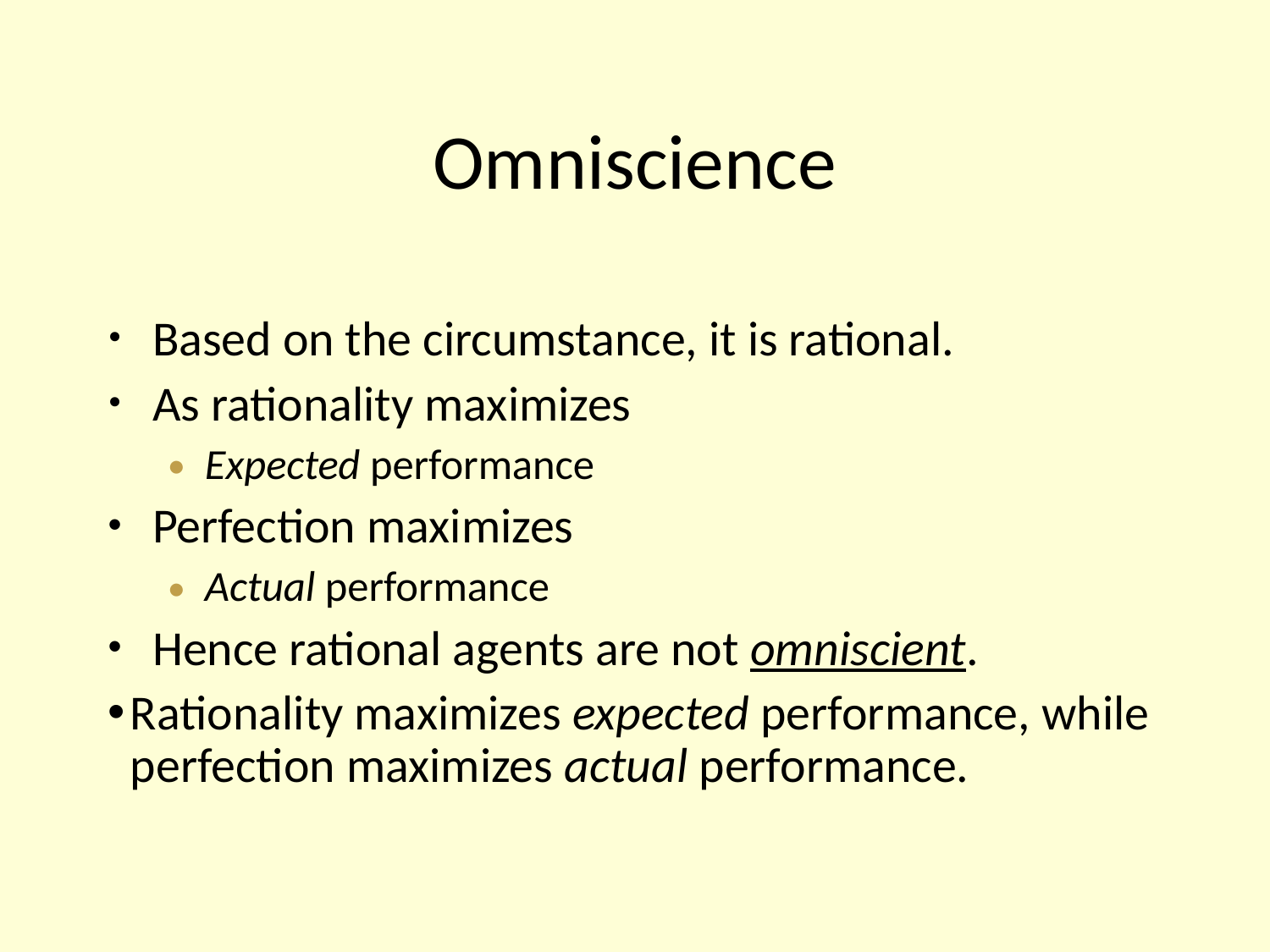

# Omniscience
Based on the circumstance, it is rational.
As rationality maximizes
Expected performance
Perfection maximizes
Actual performance
Hence rational agents are not omniscient.
Rationality maximizes expected performance, while perfection maximizes actual performance.